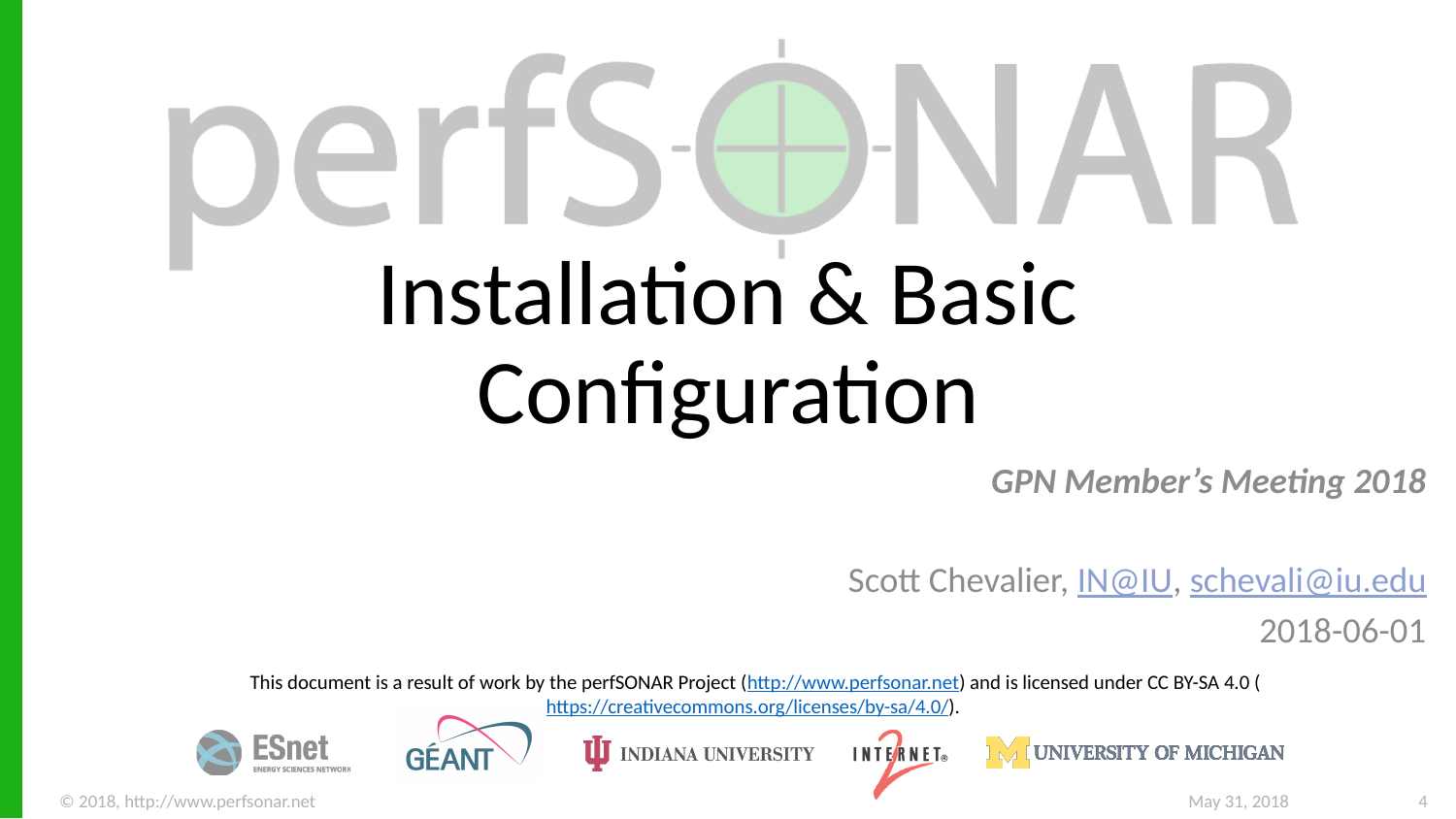

# Installation & Basic Configuration
GPN Member’s Meeting 2018

Scott Chevalier, IN@IU, schevali@iu.edu
2018-06-01

This document is a result of work by the perfSONAR Project (http://www.perfsonar.net) and is licensed under CC BY-SA 4.0 (https://creativecommons.org/licenses/by-sa/4.0/).
© 2018, http://www.perfsonar.net
May 31, 2018
4